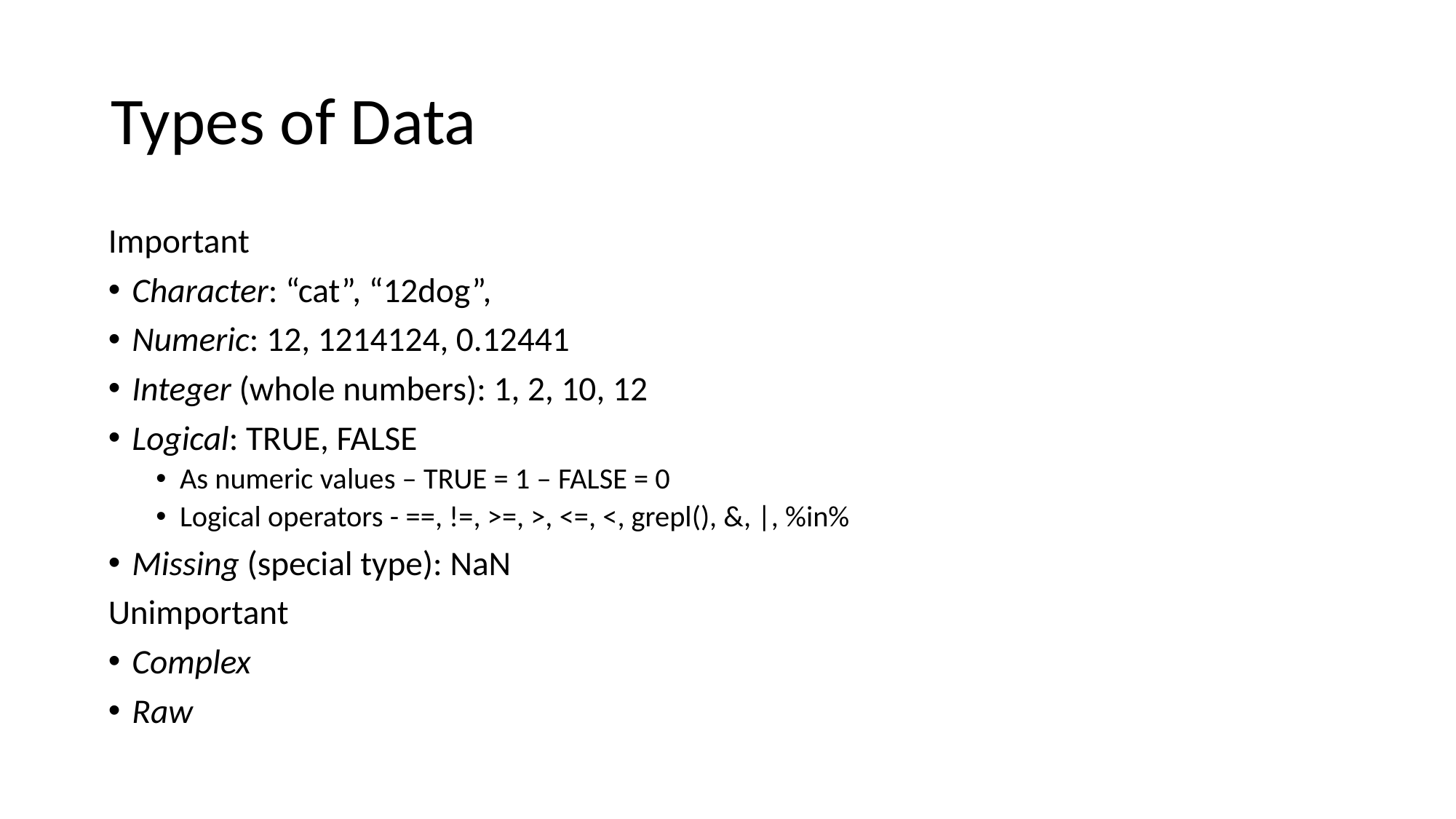

# Types of Data
Important
Character: “cat”, “12dog”,
Numeric: 12, 1214124, 0.12441
Integer (whole numbers): 1, 2, 10, 12
Logical: TRUE, FALSE
As numeric values – TRUE = 1 – FALSE = 0
Logical operators - ==, !=, >=, >, <=, <, grepl(), &, |, %in%
Missing (special type): NaN
Unimportant
Complex
Raw